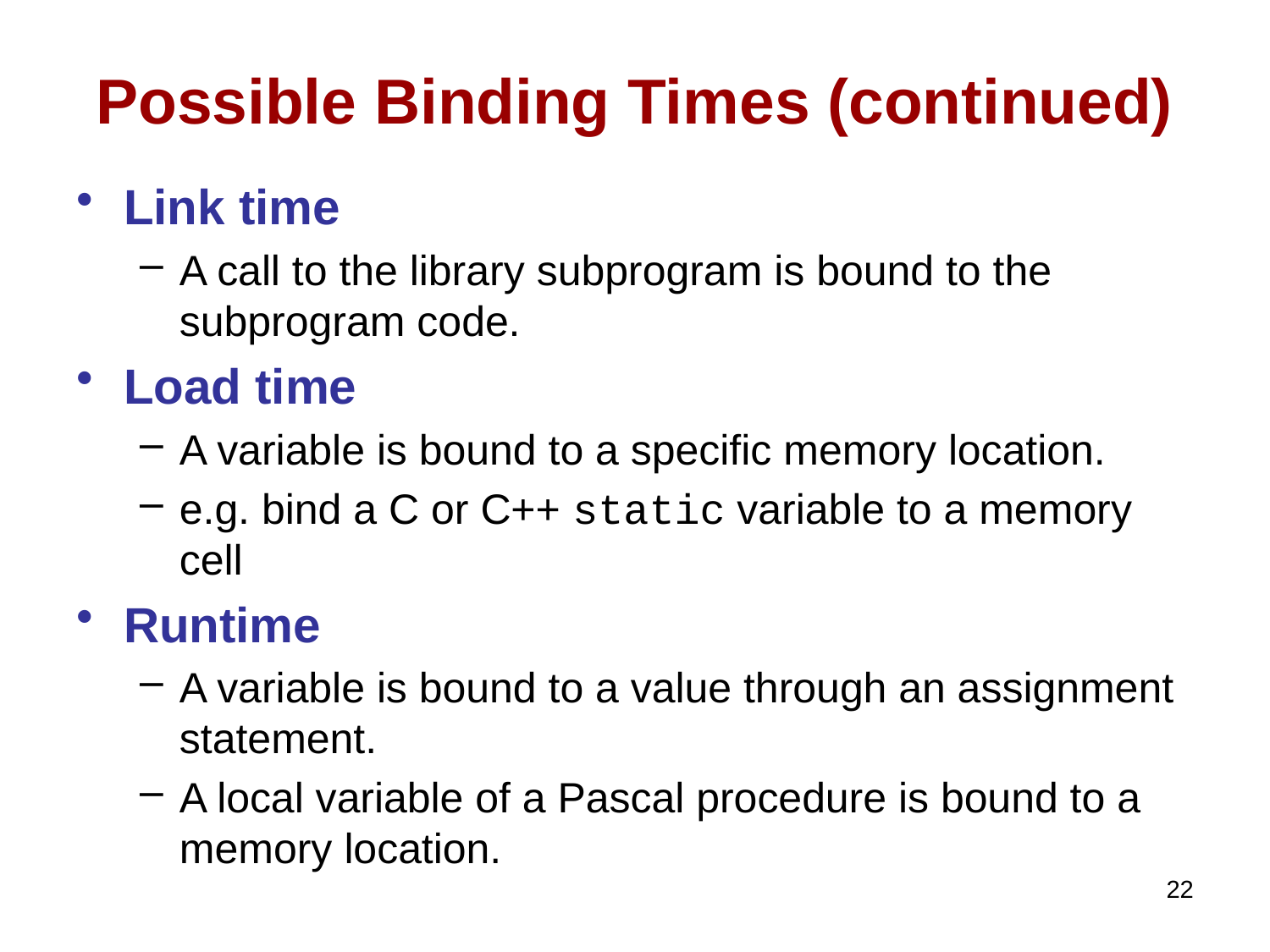

# Possible Binding Times (continued)
Link time
A call to the library subprogram is bound to the subprogram code.
Load time
A variable is bound to a specific memory location.
e.g. bind a C or C++ static variable to a memory cell
Runtime
A variable is bound to a value through an assignment statement.
A local variable of a Pascal procedure is bound to a memory location.
22